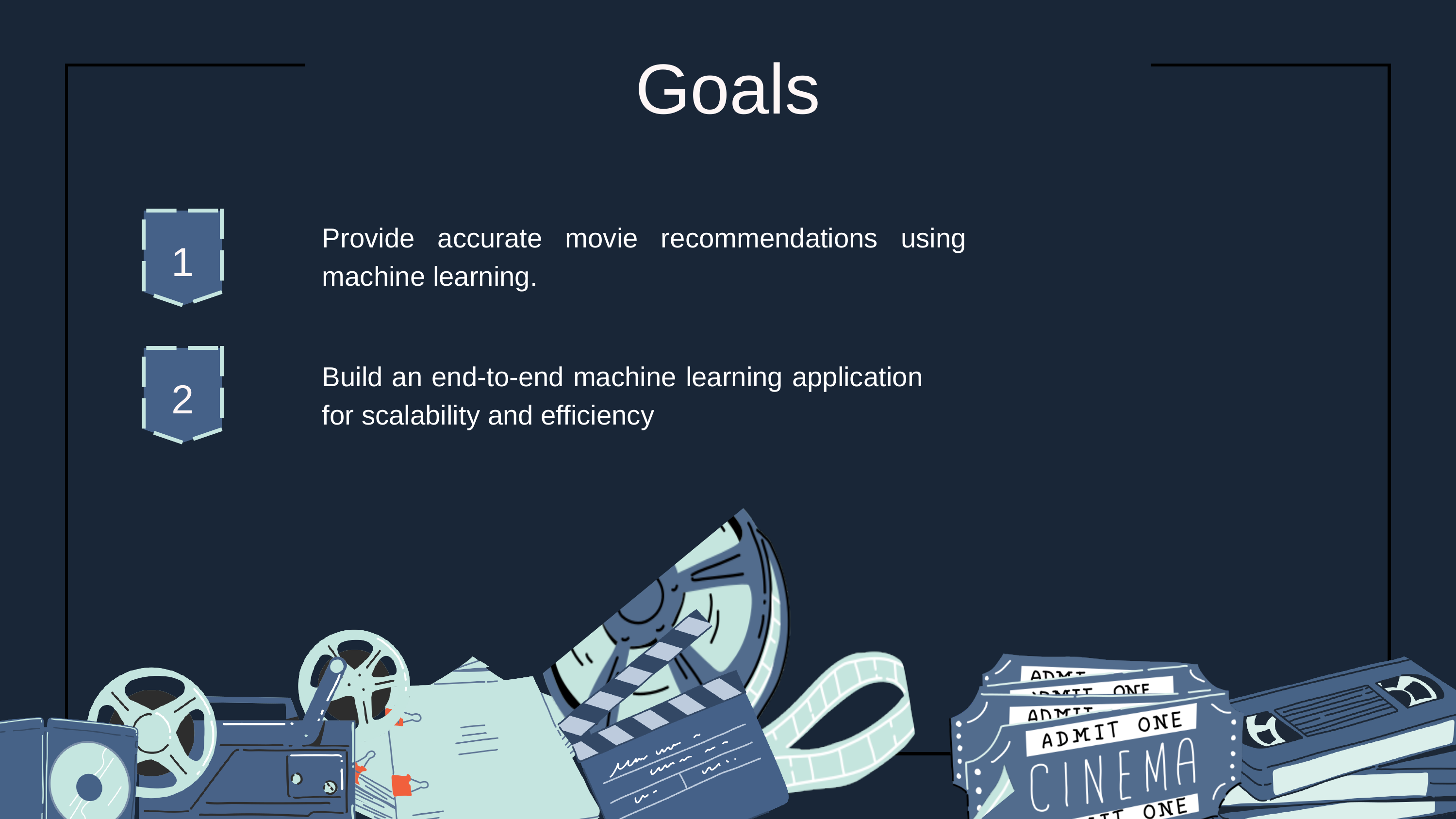

Goals

Provide accurate movie recommendations using machine learning.
1

Build an end-to-end machine learning application for scalability and efficiency
2